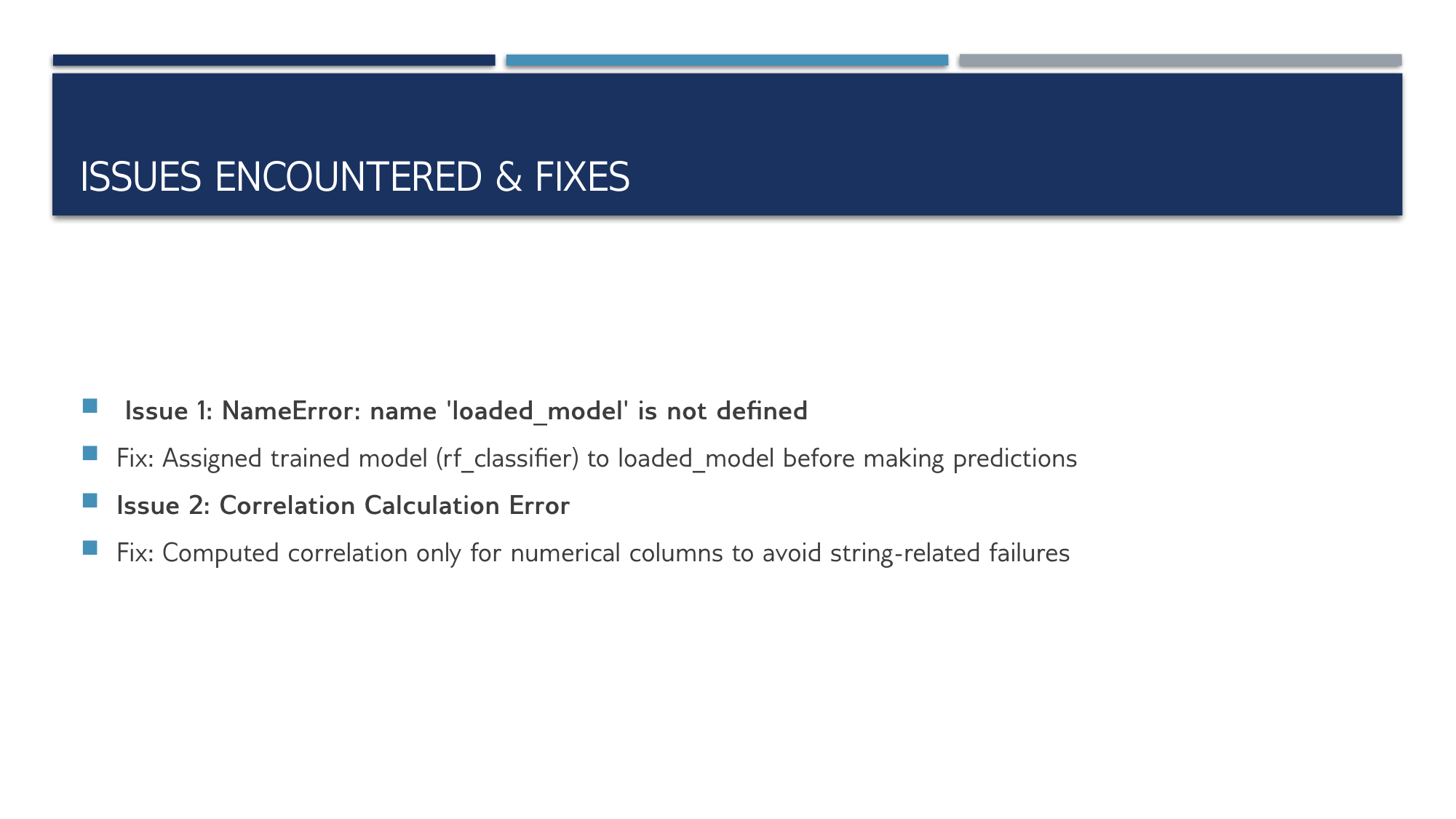

# Issues encountered & fixes
 Issue 1: NameError: name 'loaded_model' is not defined
Fix: Assigned trained model (rf_classifier) to loaded_model before making predictions
Issue 2: Correlation Calculation Error
Fix: Computed correlation only for numerical columns to avoid string-related failures